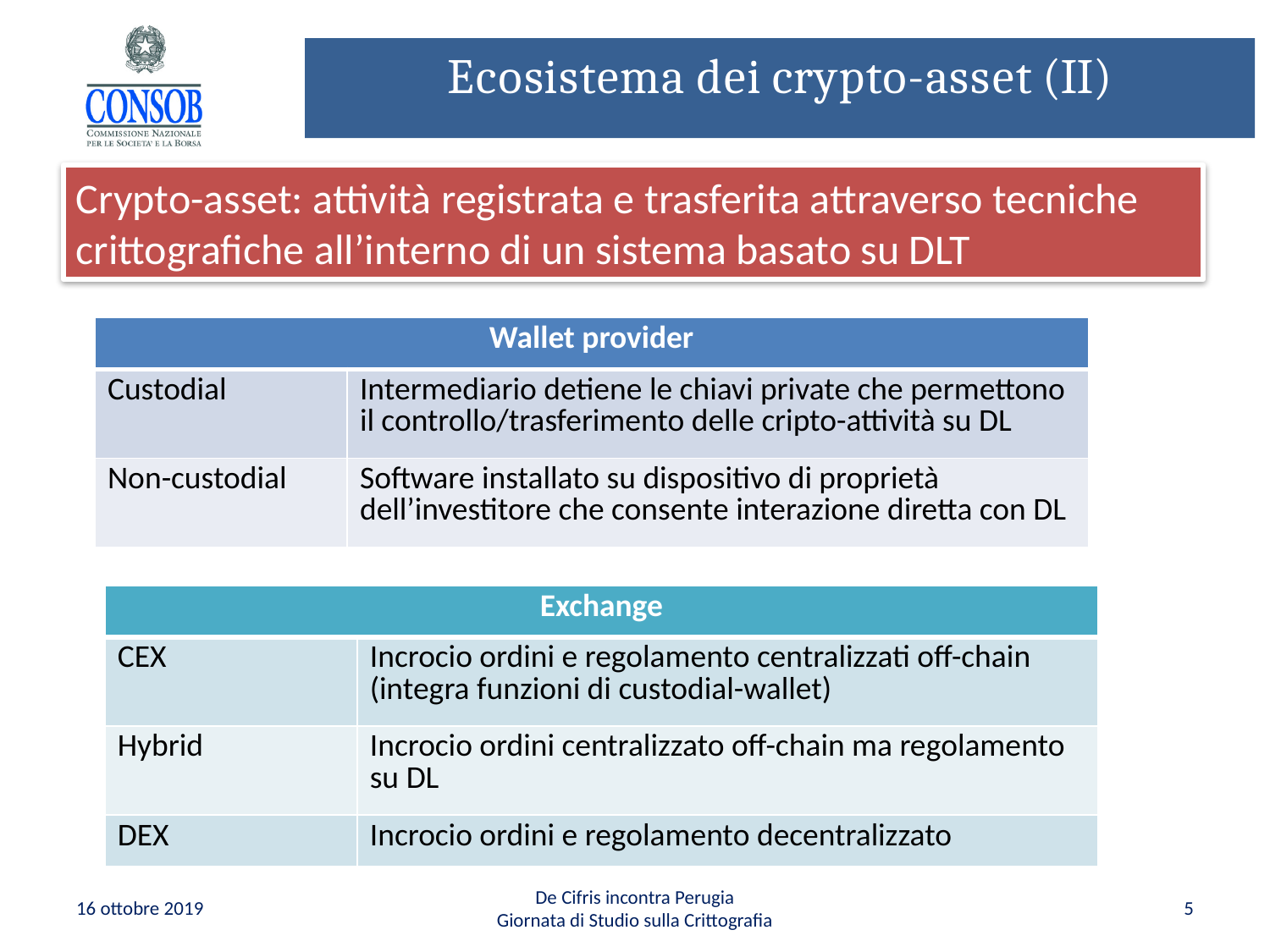

# Ecosistema dei crypto-asset (II)
Crypto-asset: attività registrata e trasferita attraverso tecniche crittografiche all’interno di un sistema basato su DLT
| Wallet provider |  |
| --- | --- |
| Custodial | Intermediario detiene le chiavi private che permettono il controllo/trasferimento delle cripto-attività su DL |
| Non-custodial | Software installato su dispositivo di proprietà dell’investitore che consente interazione diretta con DL |
| Exchange |  |
| --- | --- |
| CEX | Incrocio ordini e regolamento centralizzati off-chain (integra funzioni di custodial-wallet) |
| Hybrid | Incrocio ordini centralizzato off-chain ma regolamento su DL |
| DEX | Incrocio ordini e regolamento decentralizzato |
16 ottobre 2019
De Cifris incontra Perugia
Giornata di Studio sulla Crittografia
5